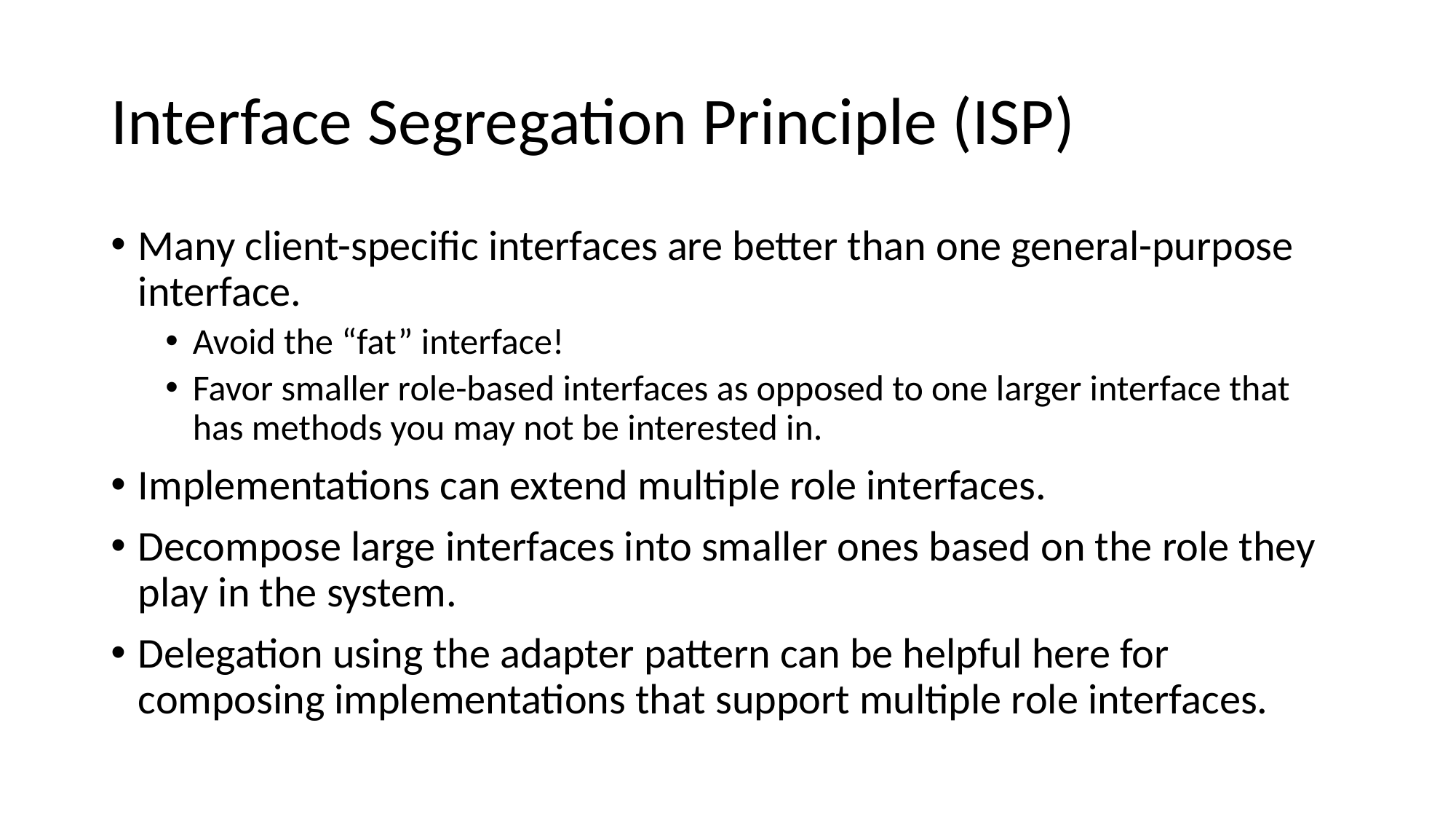

# Interface Segregation Principle (ISP)
Many client-specific interfaces are better than one general-purpose interface.
Avoid the “fat” interface!
Favor smaller role-based interfaces as opposed to one larger interface that has methods you may not be interested in.
Implementations can extend multiple role interfaces.
Decompose large interfaces into smaller ones based on the role they play in the system.
Delegation using the adapter pattern can be helpful here for composing implementations that support multiple role interfaces.